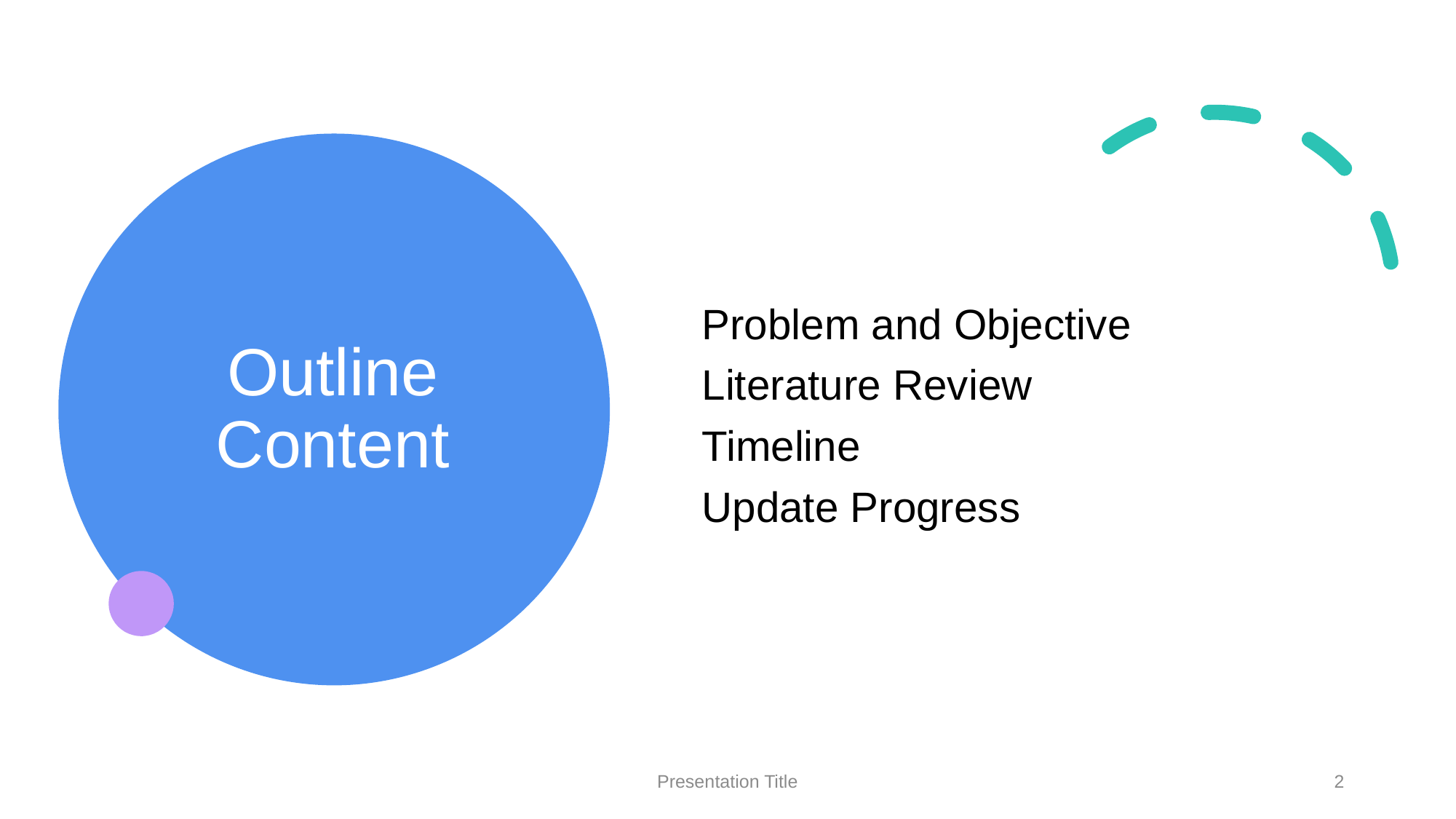

# Outline Content
Problem and Objective
Literature Review
Timeline
Update Progress
Presentation Title
2